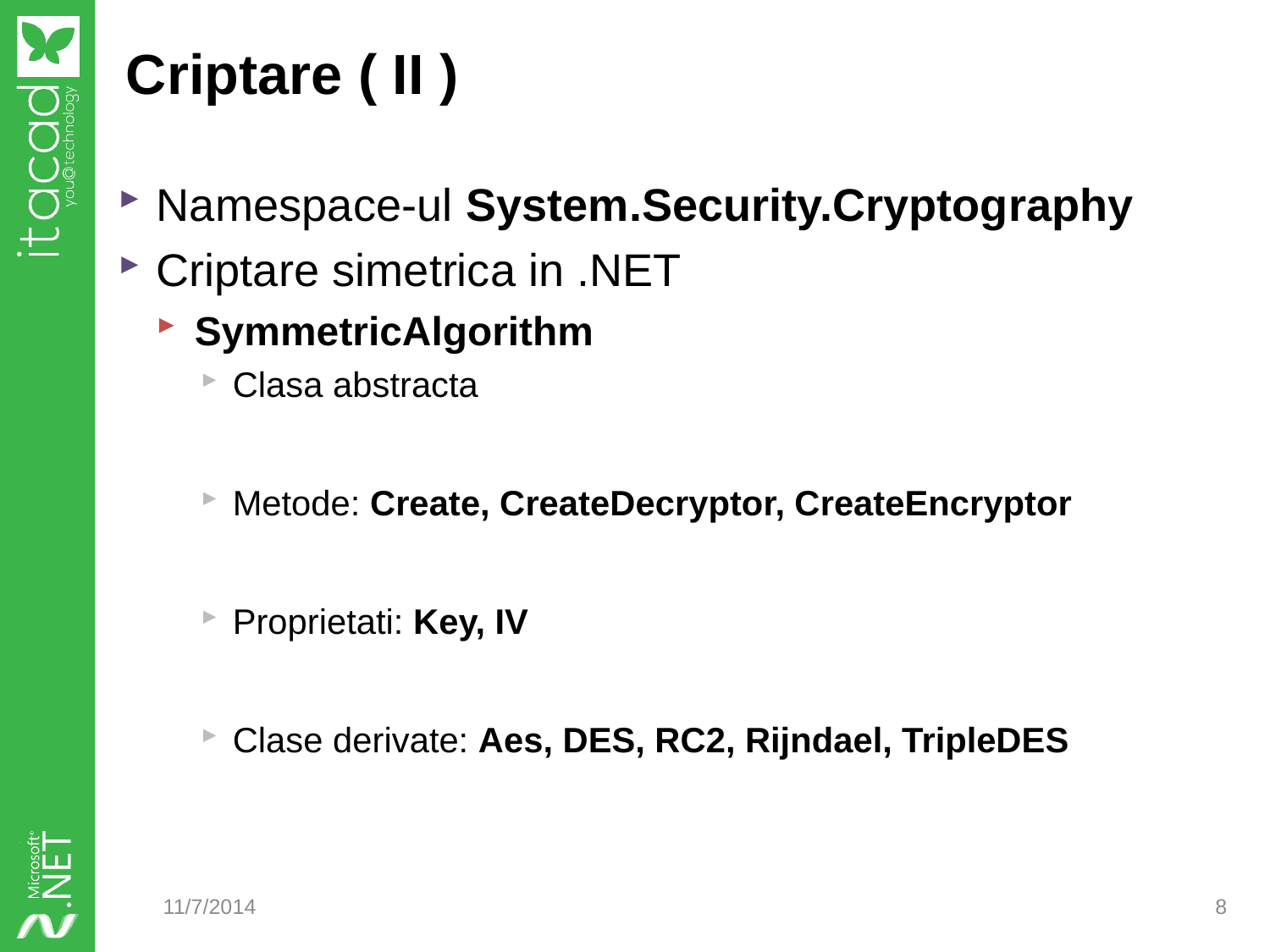

# Criptare ( II )
Namespace-ul System.Security.Cryptography
Criptare simetrica in .NET
SymmetricAlgorithm
Clasa abstracta

Metode: Create, CreateDecryptor, CreateEncryptor

Proprietati: Key, IV

Clase derivate: Aes, DES, RC2, Rijndael, TripleDES
11/7/2014
8